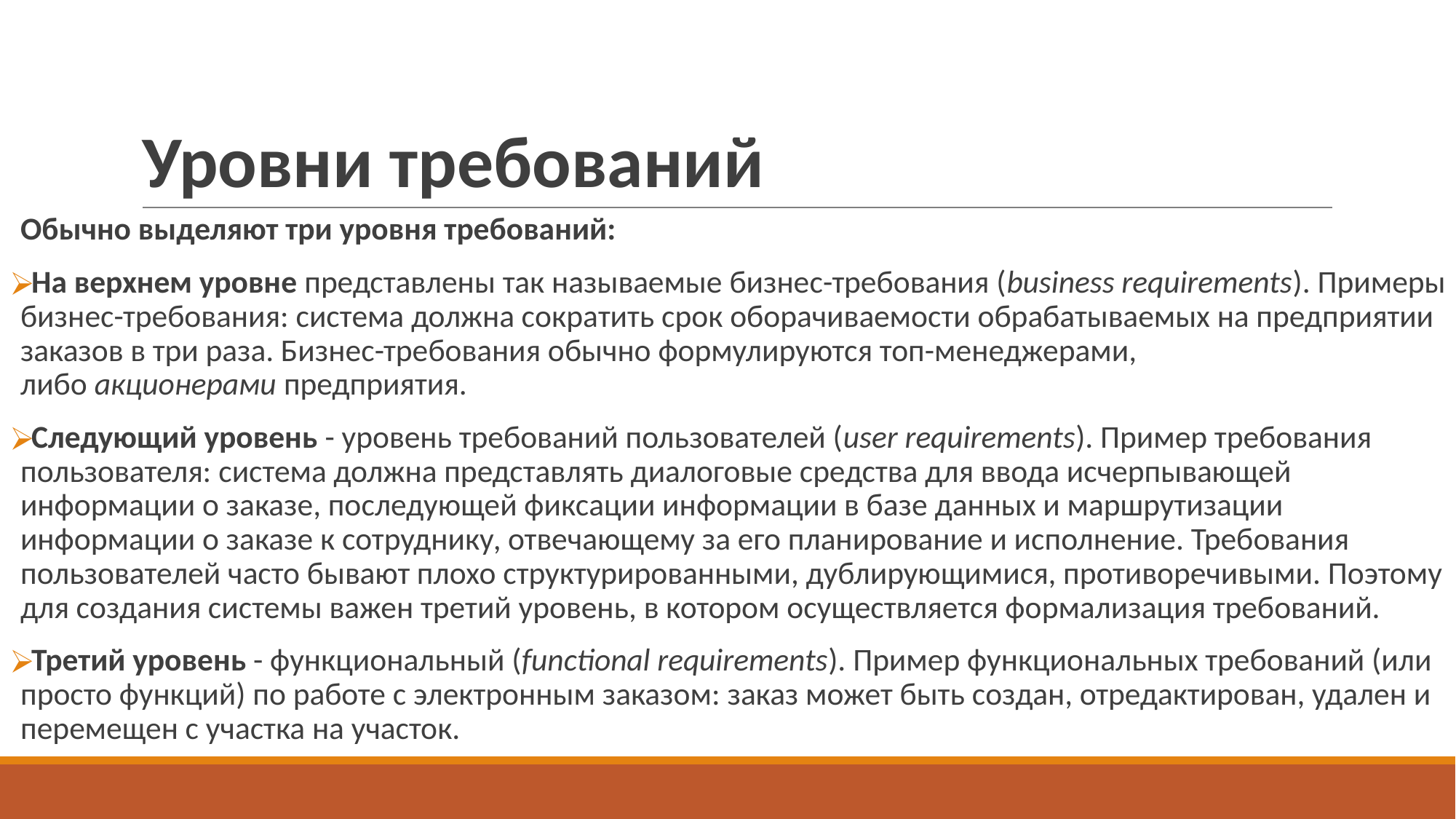

# Уровни требований
Обычно выделяют три уровня требований:
На верхнем уровне представлены так называемые бизнес-требования (business requirements). Примеры бизнес-требования: система должна сократить срок оборачиваемости обрабатываемых на предприятии заказов в три раза. Бизнес-требования обычно формулируются топ-менеджерами, либо акционерами предприятия.
Следующий уровень - уровень требований пользователей (user requirements). Пример требования пользователя: система должна представлять диалоговые средства для ввода исчерпывающей информации о заказе, последующей фиксации информации в базе данных и маршрутизации информации о заказе к сотруднику, отвечающему за его планирование и исполнение. Требования пользователей часто бывают плохо структурированными, дублирующимися, противоречивыми. Поэтому для создания системы важен третий уровень, в котором осуществляется формализация требований.
Третий уровень - функциональный (functional requirements). Пример функциональных требований (или просто функций) по работе с электронным заказом: заказ может быть создан, отредактирован, удален и перемещен с участка на участок.